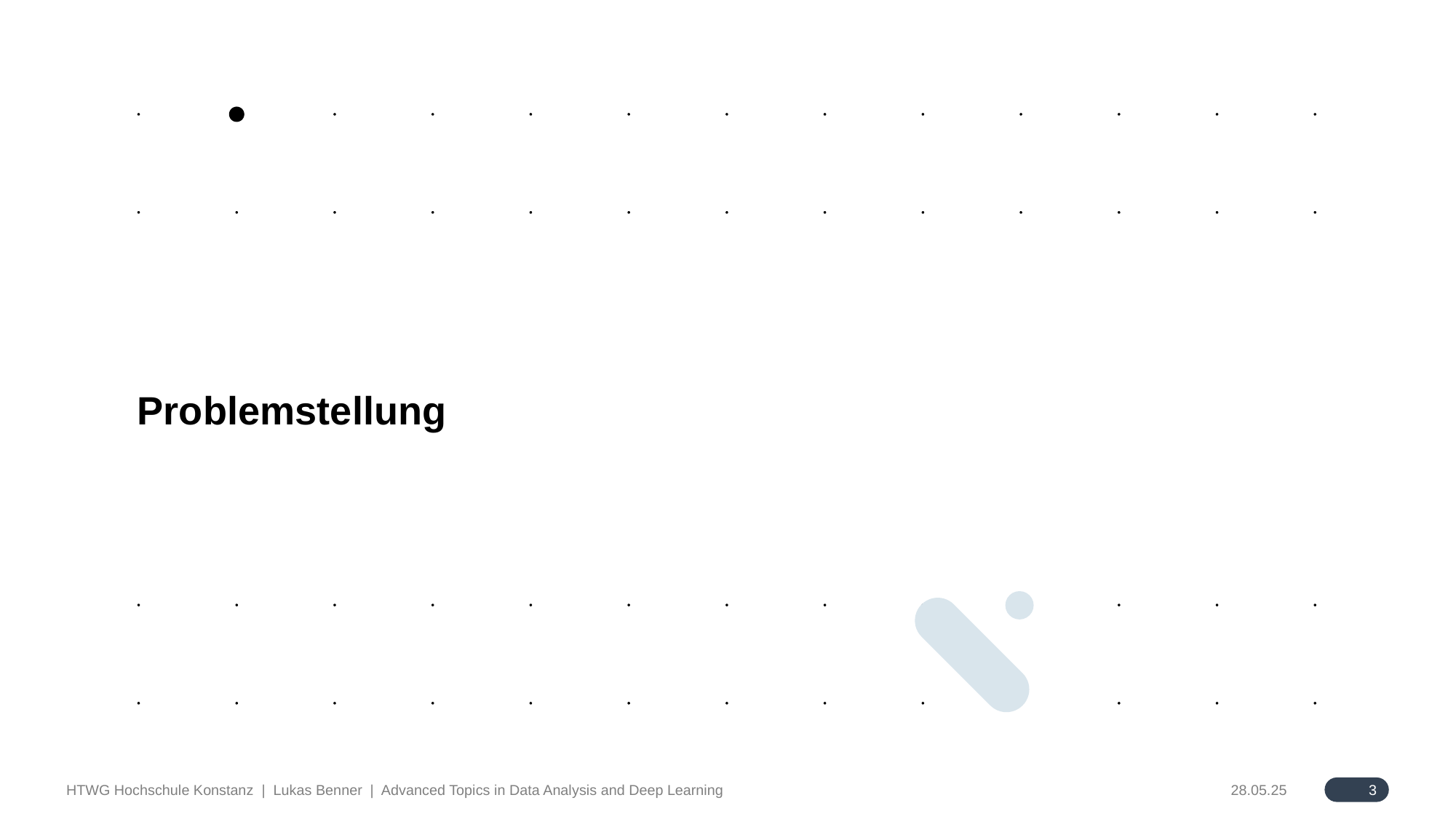

Problemstellung

3
HTWG Hochschule Konstanz  |  Lukas Benner  |  Advanced Topics in Data Analysis and Deep Learning
28.05.25